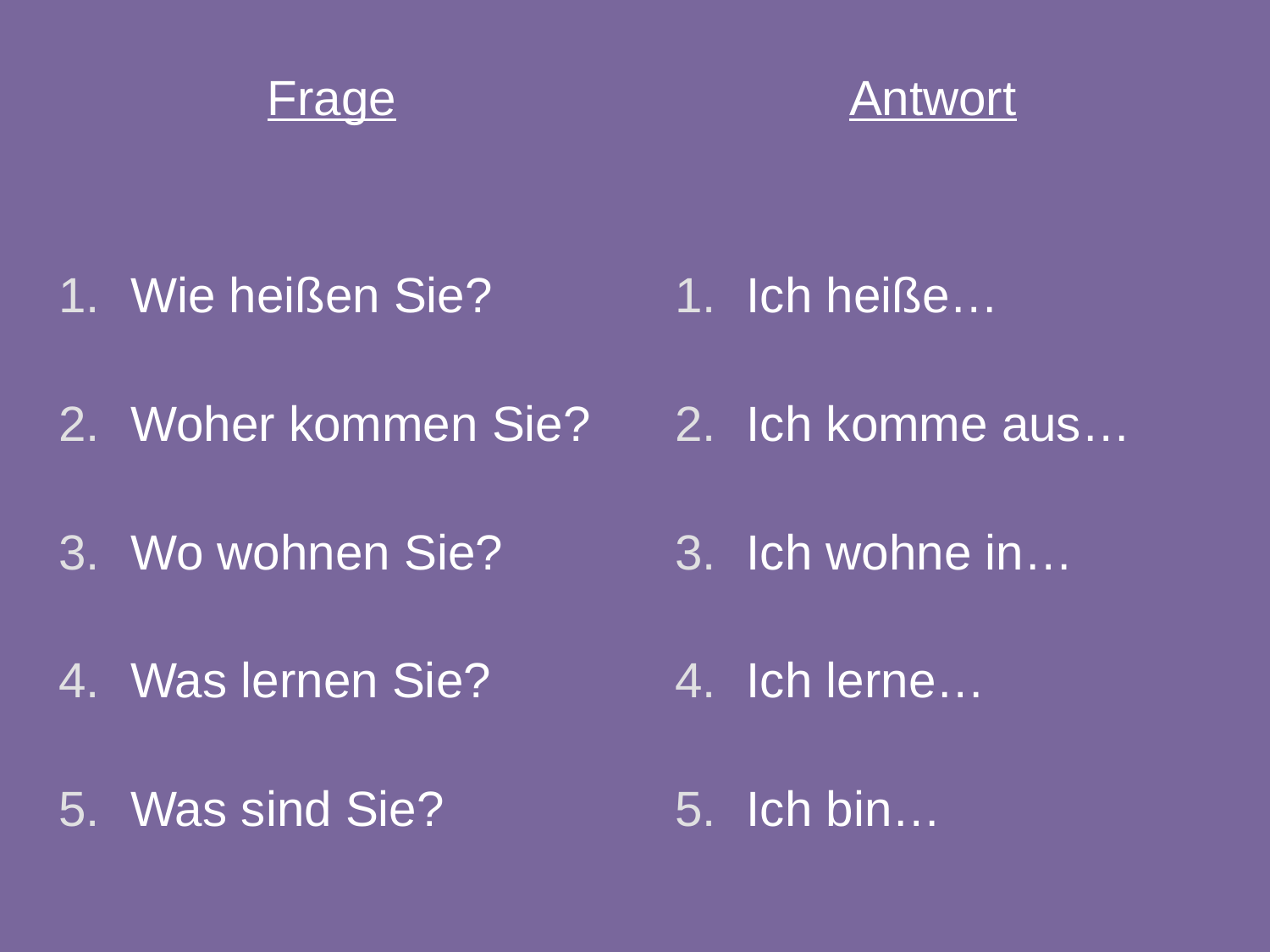

Frage

Wie heißen Sie?
Woher kommen Sie?
Wo wohnen Sie?
Was lernen Sie?
Was sind Sie?

Antwort

Ich heiße…
Ich komme aus…
Ich wohne in…
Ich lerne…
Ich bin…

70